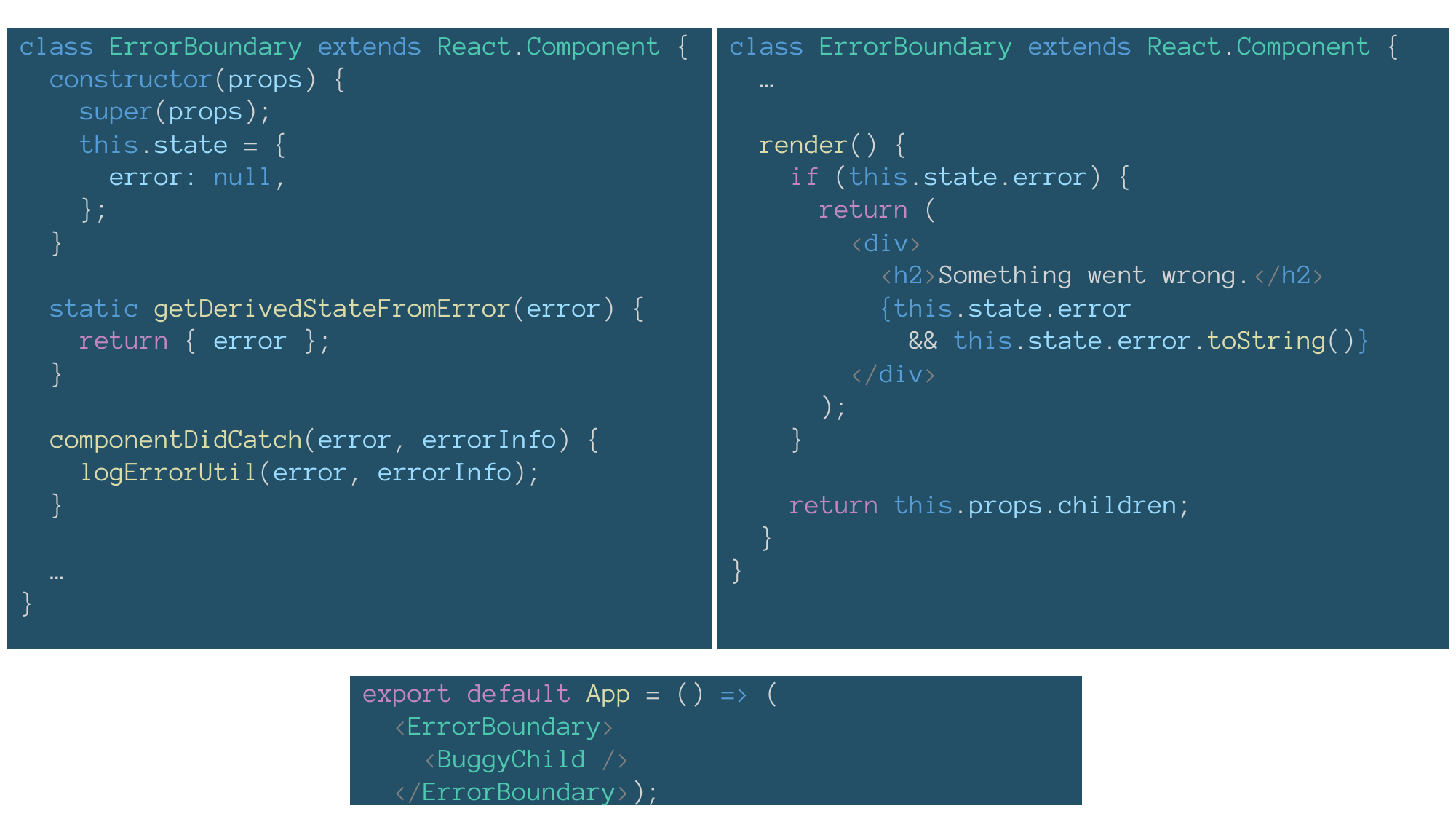

class ErrorBoundary extends React.Component {
   constructor(props) {
     super(props);
     this.state = {
       error: null,
     };
   }
   static getDerivedStateFromError(error) {
     return { error };
   }
   componentDidCatch(error, errorInfo) {
     logErrorUtil(error, errorInfo);
   }
   …
 }

 class ErrorBoundary extends React.Component {
   …

   render() {
     if (this.state.error) {
       return (
         <div>
           <h2>Something went wrong.</h2>
           {this.state.error
             && this.state.error.toString()}
         </div>
       );
     }

     return this.props.children;
   }
 }

 export default App = () => (
   <ErrorBoundary>
     <BuggyChild />
   </ErrorBoundary>);